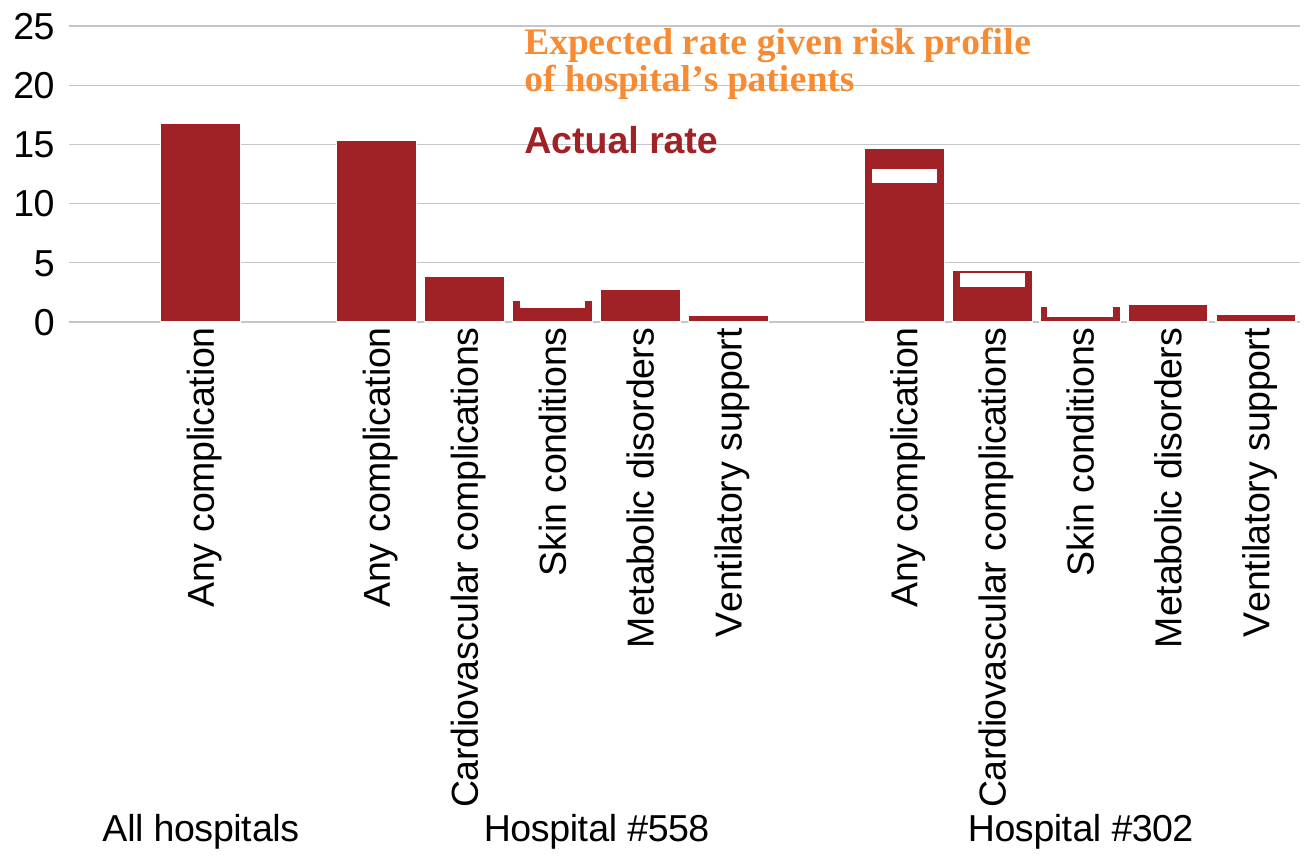

### Chart

| Category | Column2 | Series 2 |
|---|---|---|
|  | None | None |
| Any complication | 16.78949 | None |
|  | None | None |
| Any complication | 15.347140000000001 | 21.811600000000002 |
| Cardiovascular complications | 3.8855054811205845 | 6.225866156398905 |
| Skin conditions | 1.8635809987819731 | 1.7364818212343547 |
| Metabolic disorders | 2.7161997563946407 | 4.299297458466763 |
| Ventilatory support | 0.5237515225334957 | 2.426675462447636 |
|  | None | None |
| Any complication | 14.717279999999999 | 12.31058 |
| Cardiovascular complications | 4.354765161878705 | 3.513911101782594 |
| Skin conditions | 1.2995896032831737 | 0.9800793329627914 |
| Metabolic disorders | 1.4819881440948472 | 2.4265457511714765 |
| Ventilatory support | 0.6839945280437756 | 1.3696281985044023 |
Actual rate